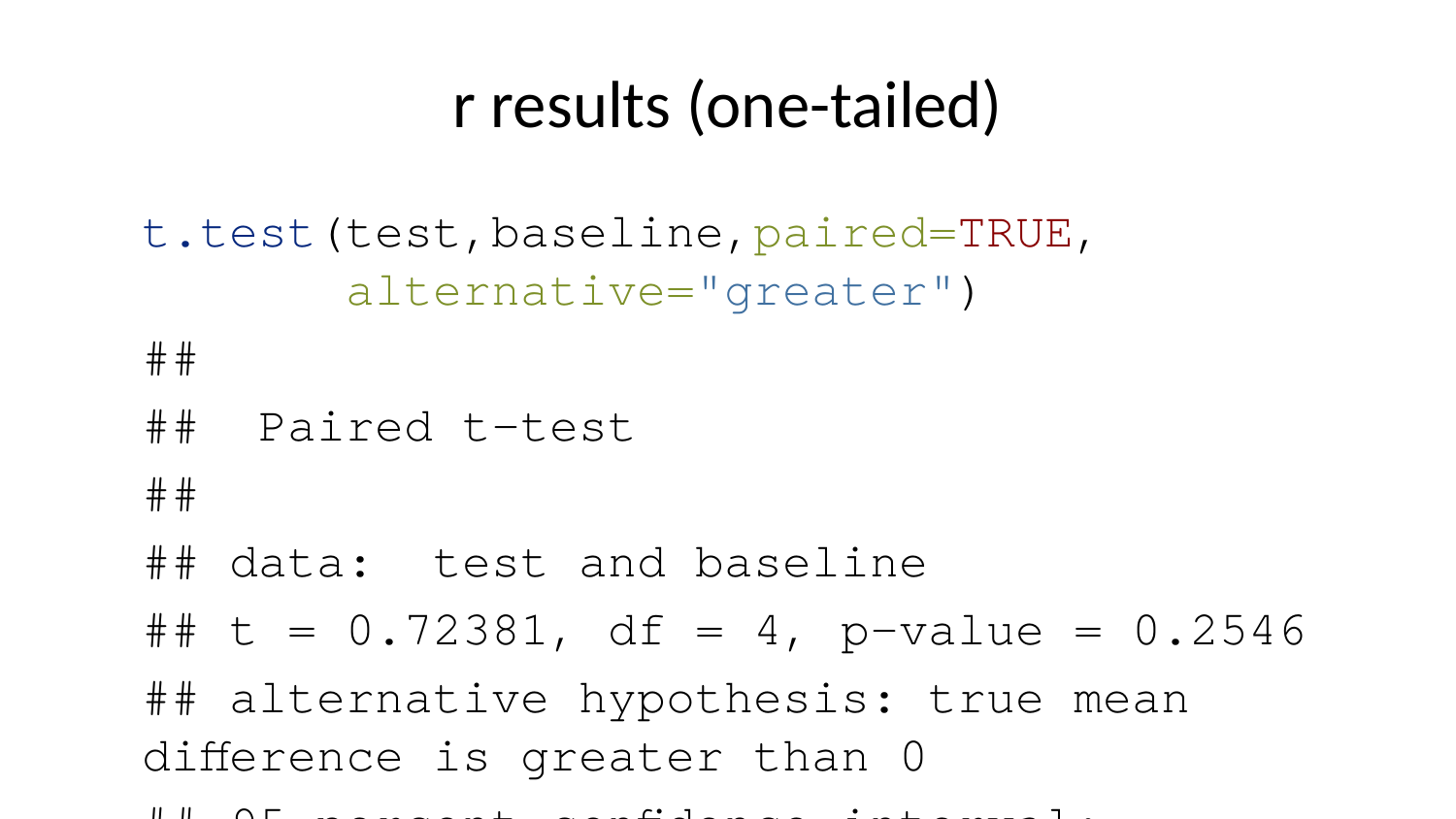

# r results (one-tailed)
t.test(test,baseline,paired=TRUE,
       alternative="greater")
##
##  Paired t-test
##
## data:  test and baseline
## t = 0.72381, df = 4, p-value = 0.2546
## alternative hypothesis: true mean difference is greater than 0
## 95 percent confidence interval:
##  -0.1050478        Inf
## sample estimates:
## mean difference
##           0.054